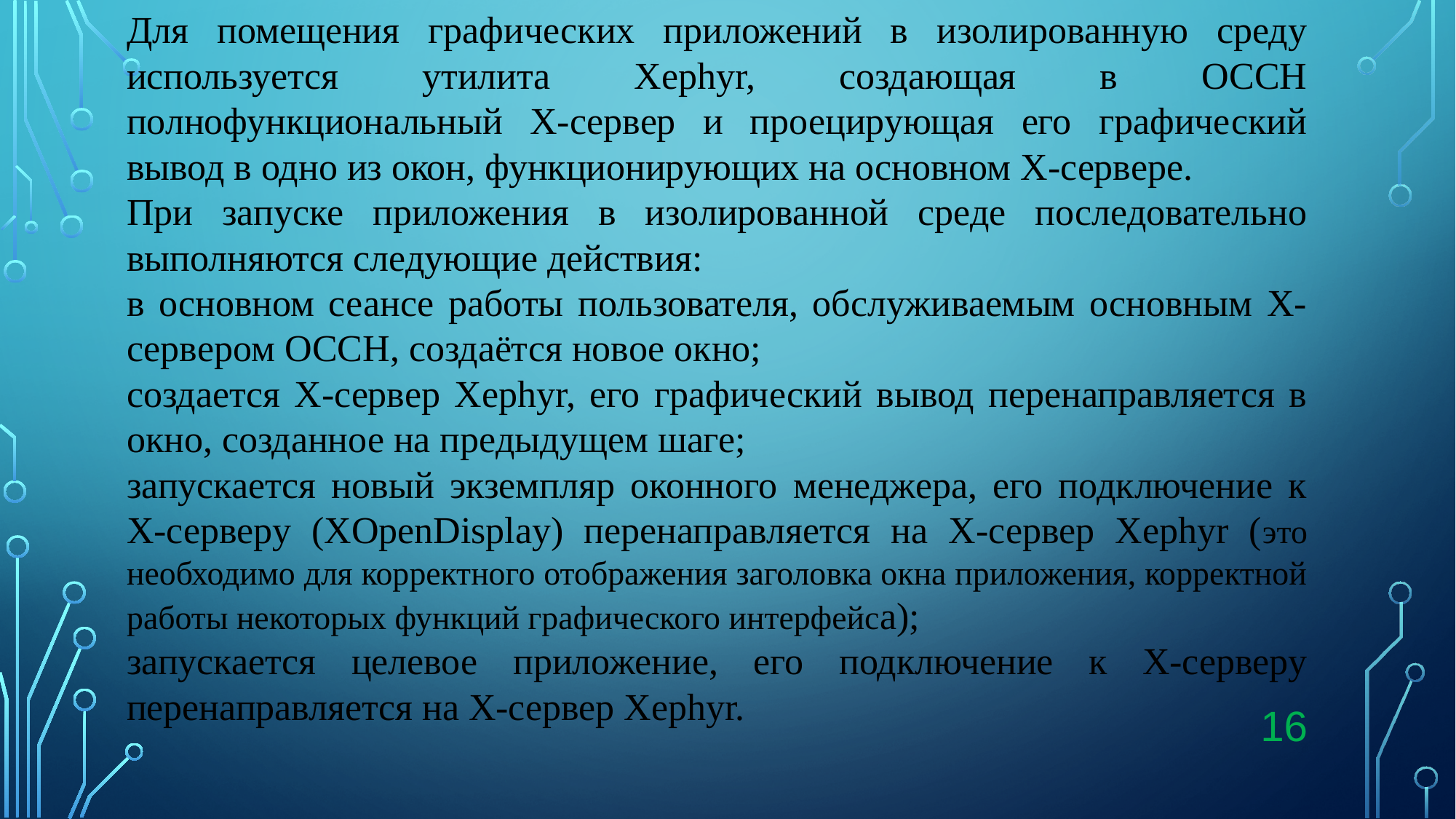

Для помещения графических приложений в изолированную среду используется утилита Xephyr, создающая в ОССН полнофункциональный Х-сервер и проецирующая его графический вывод в одно из окон, функционирующих на основном Х-сервере.
При запуске приложения в изолированной среде последовательно выполняются следующие действия:
в основном сеансе работы пользователя, обслуживаемым основным Х-сервером ОССН, создаётся новое окно;
создается Х-сервер Xephyr, его графический вывод перенаправляется в окно, созданное на предыдущем шаге;
запускается новый экземпляр оконного менеджера, его подключение к Х-серверу (XOpenDisplay) перенаправляется на Х-сервер Xephyr (это необходимо для корректного отображения заголовка окна приложения, корректной работы некоторых функций графического интерфейса);
запускается целевое приложение, его подключение к Х-серверу перенаправляется на Х-сервер Xephyr.

16